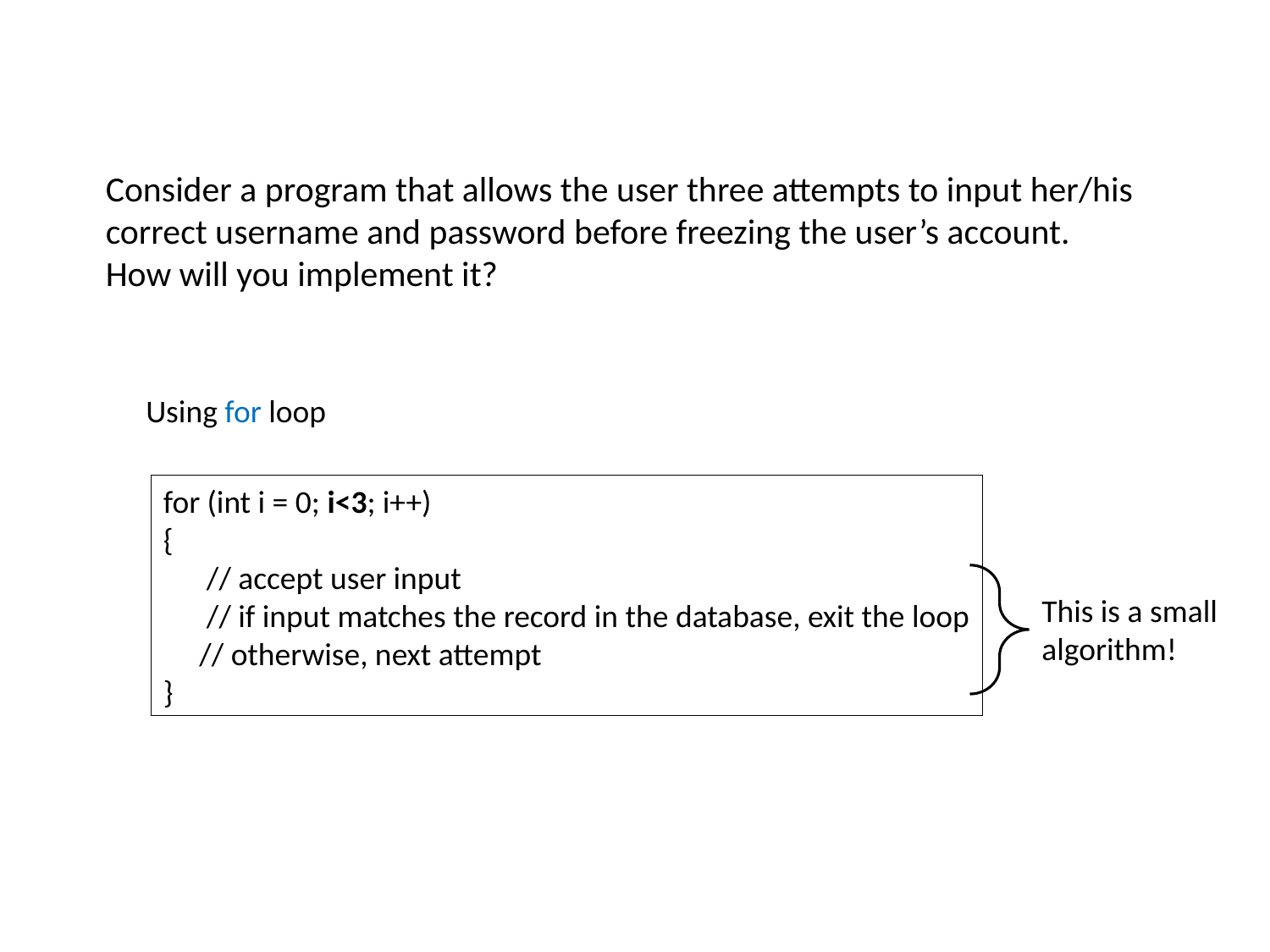

Consider a program that allows the user three attempts to input her/his correct username and password before freezing the user’s account.
How will you implement it?
Using for loop
for (int i = 0; i<3; i++)
{
      // accept user input
      // if input matches the record in the database, exit the loop
     // otherwise, next attempt
}

This is a small algorithm!